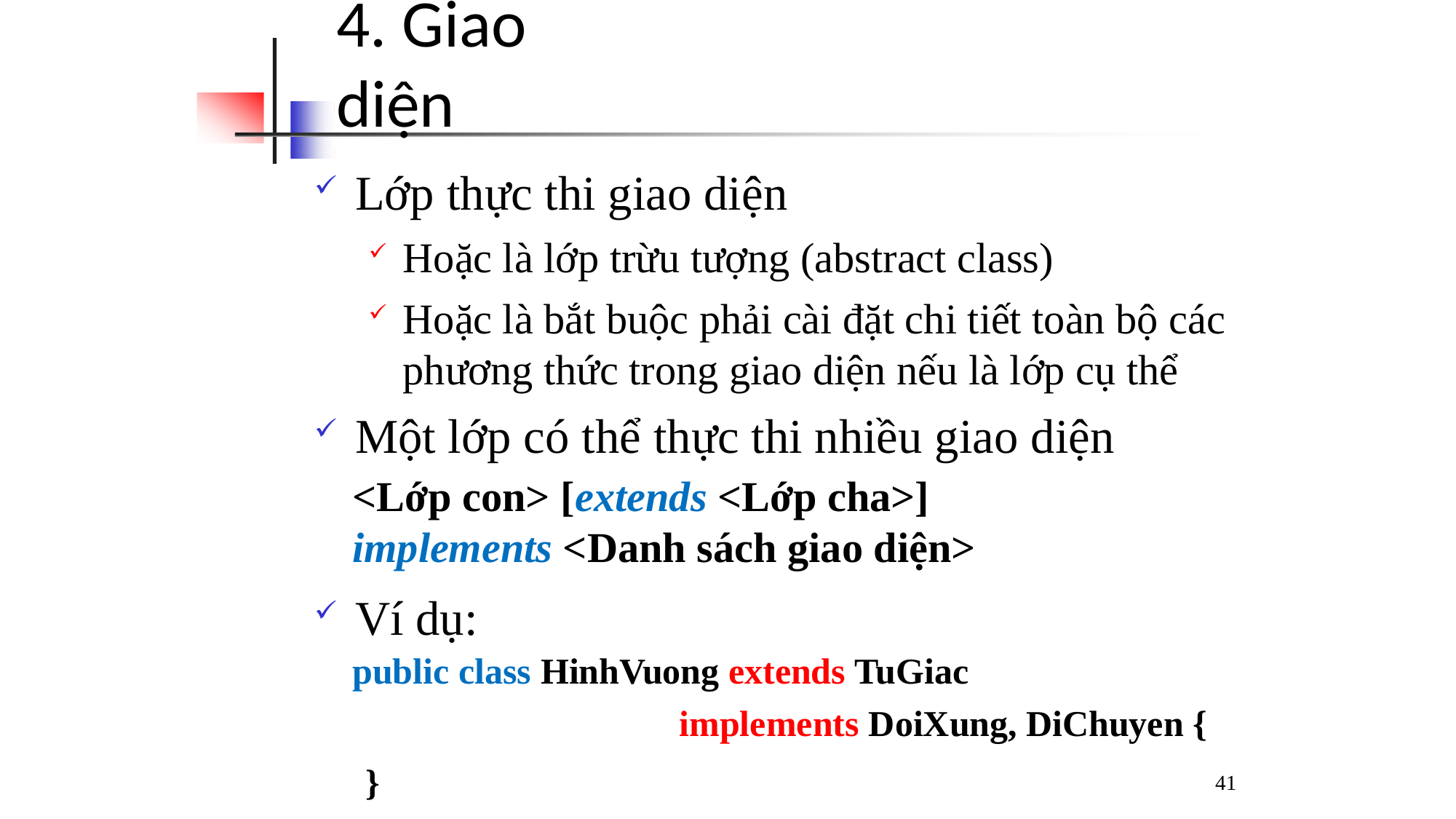

# 4. Giao diện

Lớp thực thi giao diện
Hoặc là lớp trừu tượng (abstract class)
Hoặc là bắt buộc phải cài đặt chi tiết toàn bộ các  phương thức trong giao diện nếu là lớp cụ thể
Một lớp có thể thực thi nhiều giao diện
<Lớp con> [extends <Lớp cha>]
implements <Danh sách giao diện>
Ví dụ:
public class HinhVuong extends TuGiac
implements DoiXung, DiChuyen {
}
41